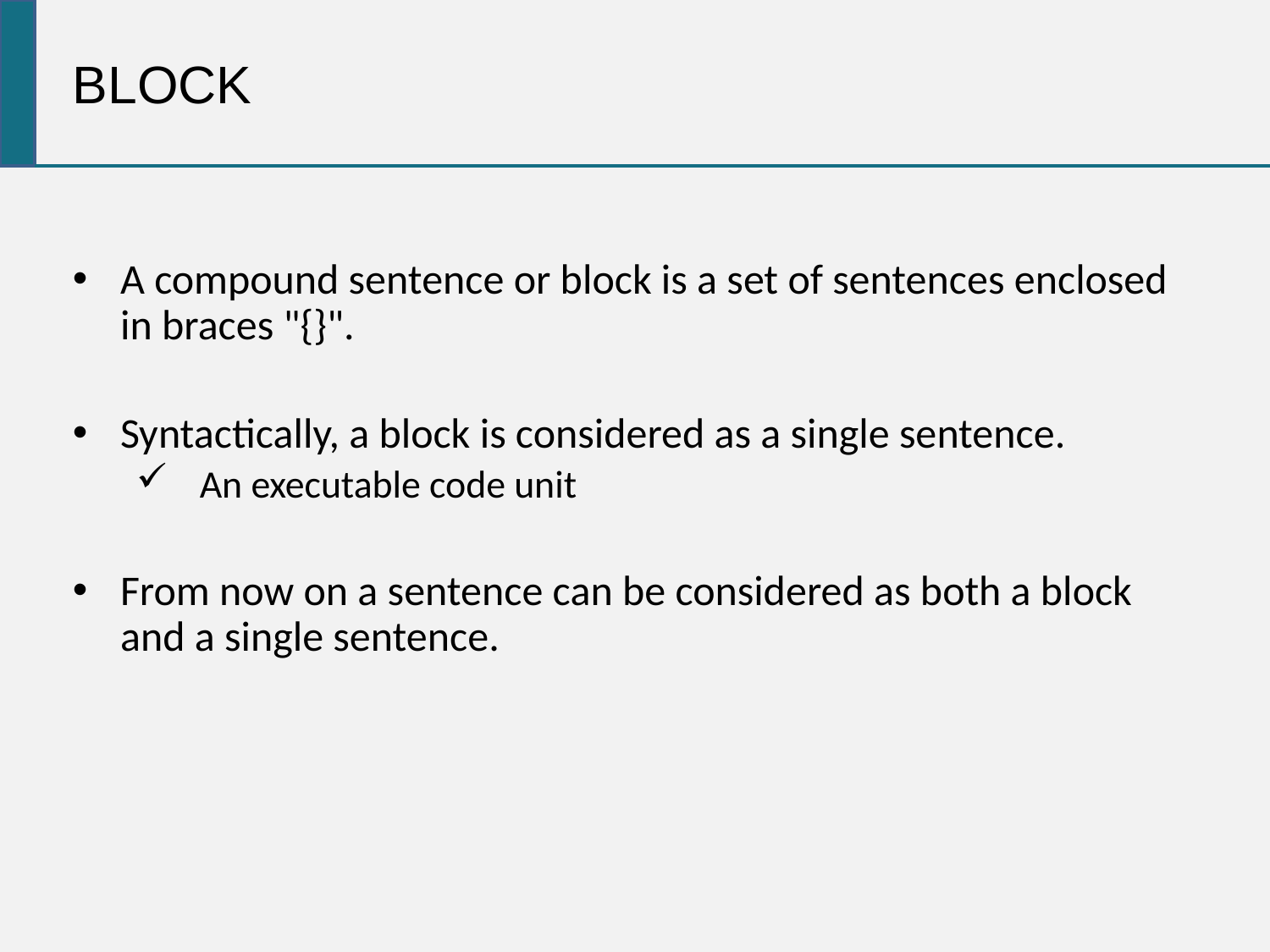

block

A compound sentence or block is a set of sentences enclosed in braces "{}".

Syntactically, a block is considered as a single sentence.
An executable code unit

From now on a sentence can be considered as both a block and a single sentence.